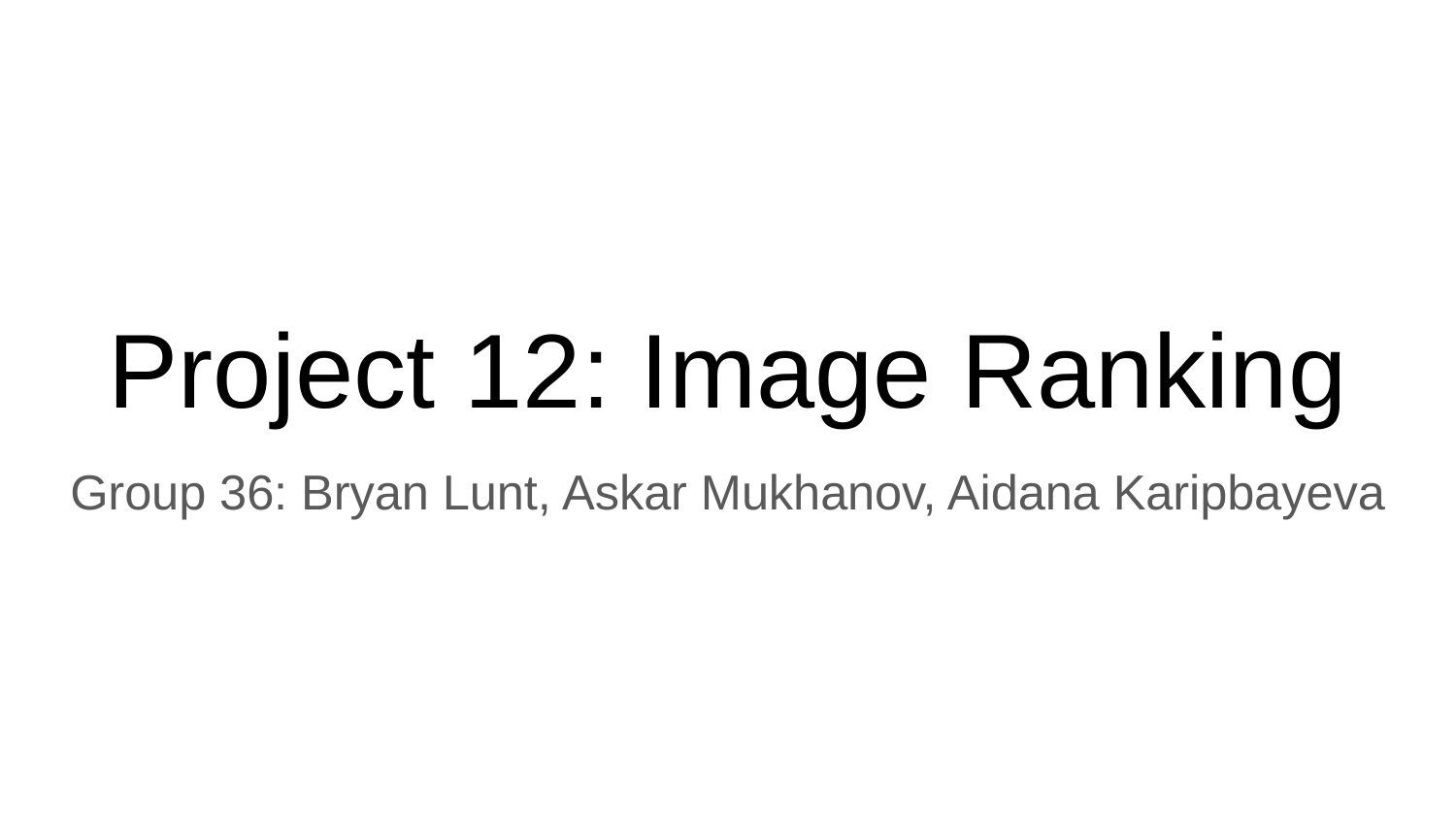

# Project 12: Image Ranking
Group 36: Bryan Lunt, Askar Mukhanov, Aidana Karipbayeva